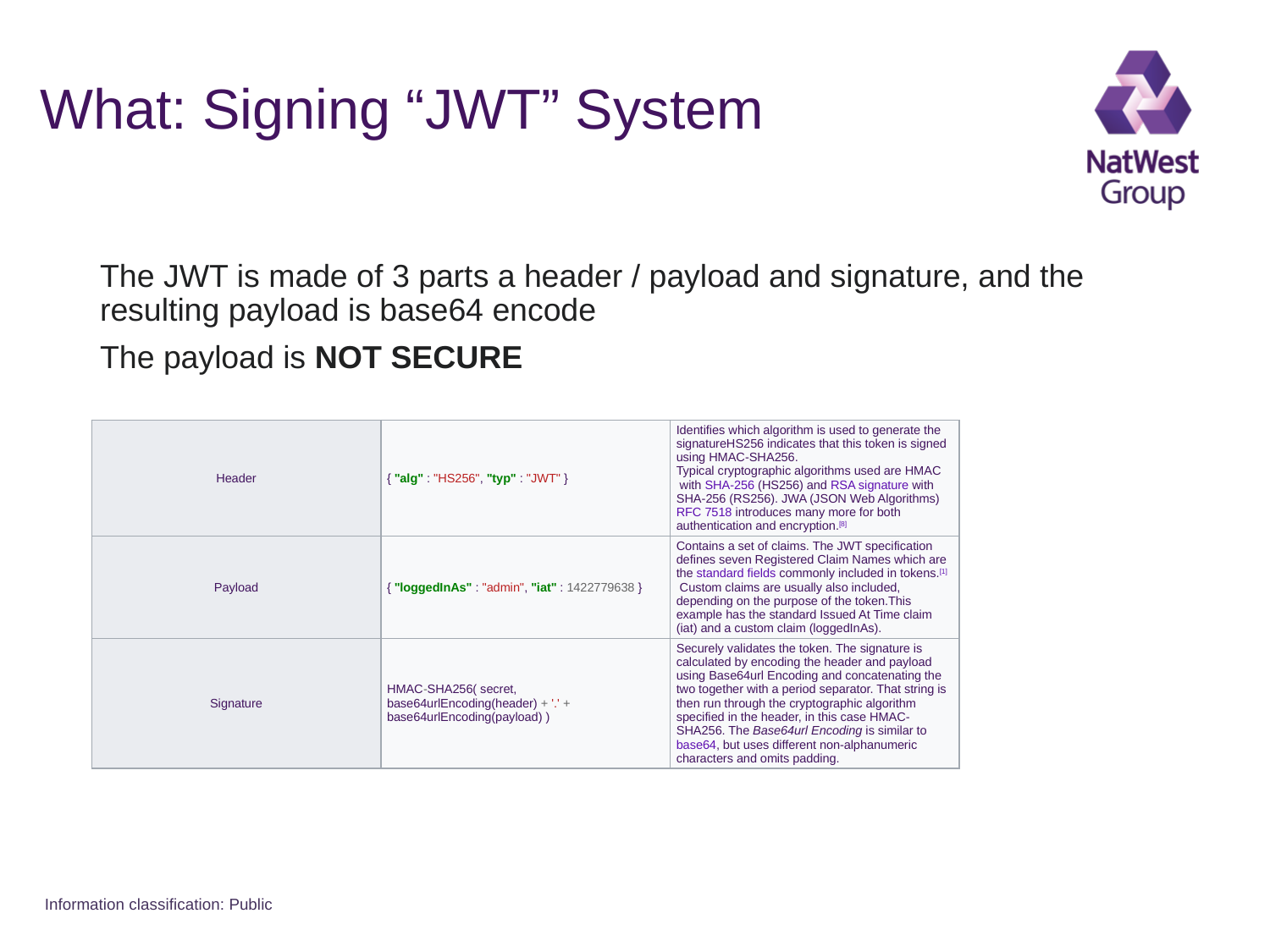

# What: Signing “JWT” System
The JWT is made of 3 parts a header / payload and signature, and the resulting payload is base64 encode
The payload is NOT SECURE
| Header | { "alg" : "HS256", "typ" : "JWT" } | Identifies which algorithm is used to generate the signatureHS256 indicates that this token is signed using HMAC-SHA256. Typical cryptographic algorithms used are HMAC with SHA-256 (HS256) and RSA signature with SHA-256 (RS256). JWA (JSON Web Algorithms) RFC 7518 introduces many more for both authentication and encryption.[8] |
| --- | --- | --- |
| Payload | { "loggedInAs" : "admin", "iat" : 1422779638 } | Contains a set of claims. The JWT specification defines seven Registered Claim Names which are the standard fields commonly included in tokens.[1] Custom claims are usually also included, depending on the purpose of the token.This example has the standard Issued At Time claim (iat) and a custom claim (loggedInAs). |
| Signature | HMAC-SHA256( secret, base64urlEncoding(header) + '.' + base64urlEncoding(payload) ) | Securely validates the token. The signature is calculated by encoding the header and payload using Base64url Encoding and concatenating the two together with a period separator. That string is then run through the cryptographic algorithm specified in the header, in this case HMAC-SHA256. The Base64url Encoding is similar to base64, but uses different non-alphanumeric characters and omits padding. |